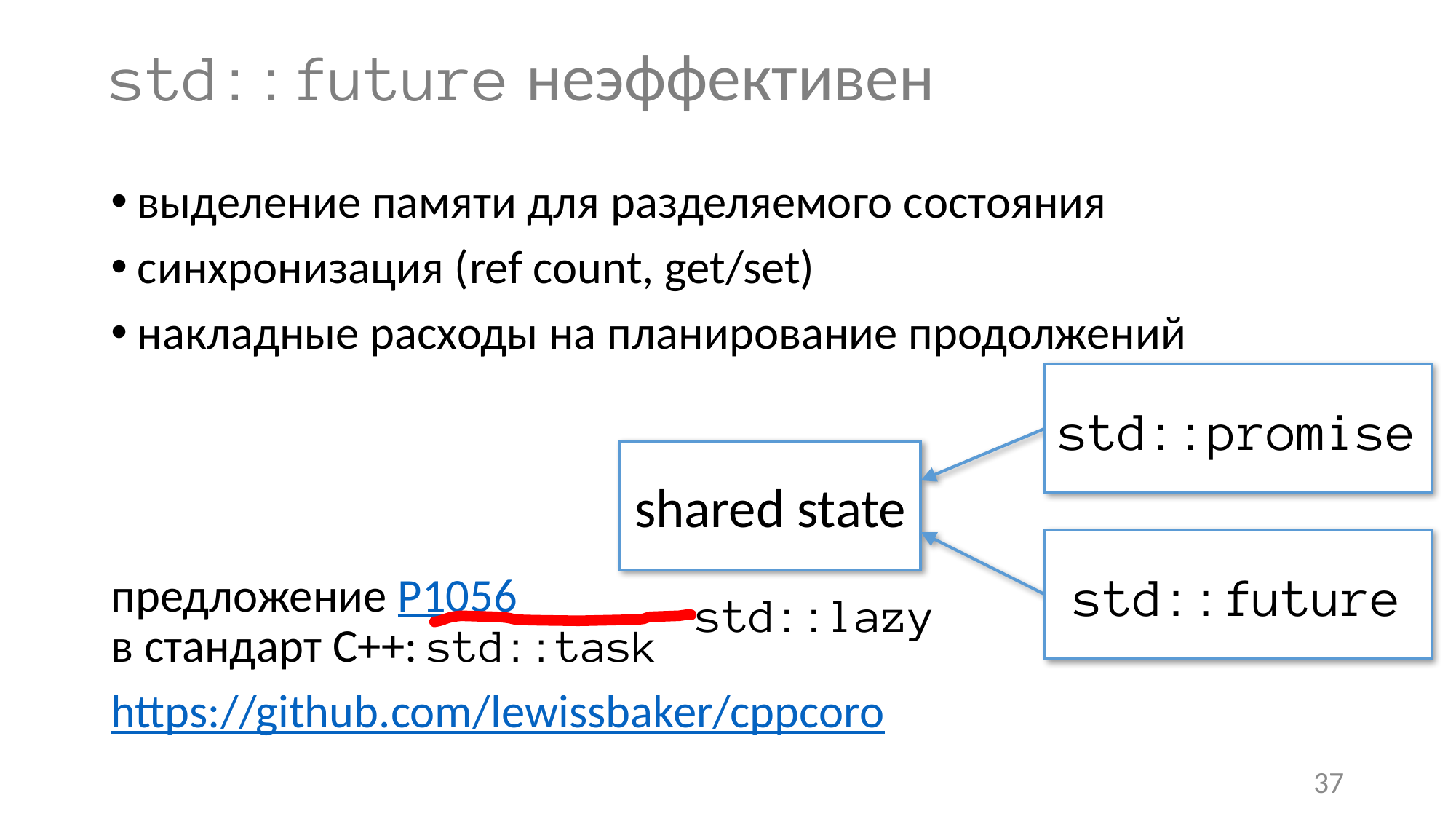

# std::future неэффективен
выделение памяти для разделяемого состояния
синхронизация (ref count, get/set)
накладные расходы на планирование продолжений

предложение P1056
в стандарт C++: std::task
https://github.com/lewissbaker/cppcoro
std::promise
shared state
std::future
std::lazy

37